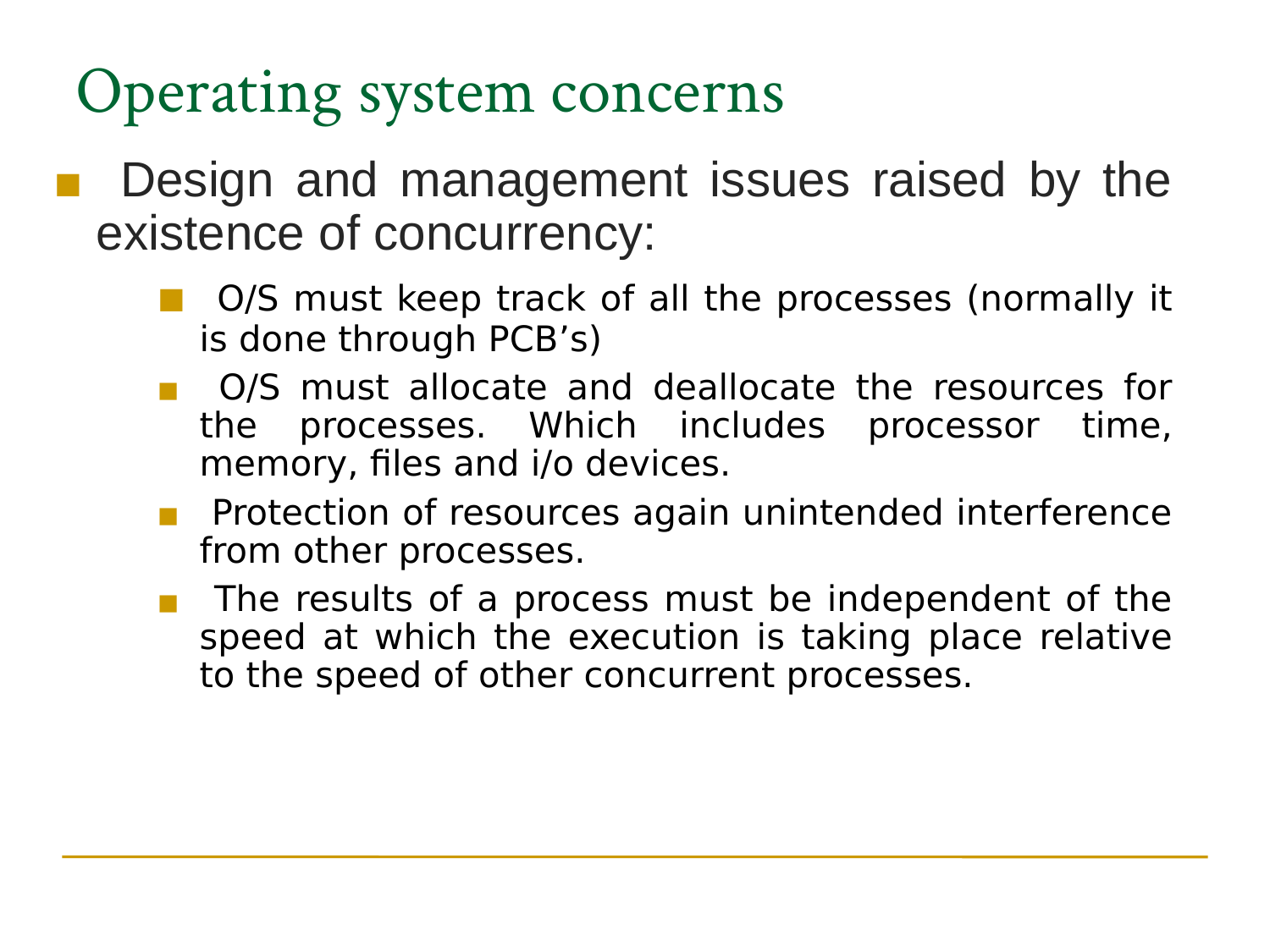

Operating system concerns
 Design and management issues raised by the existence of concurrency:
 O/S must keep track of all the processes (normally it is done through PCB’s)
 O/S must allocate and deallocate the resources for the processes. Which includes processor time, memory, files and i/o devices.
 Protection of resources again unintended interference from other processes.
 The results of a process must be independent of the speed at which the execution is taking place relative to the speed of other concurrent processes.